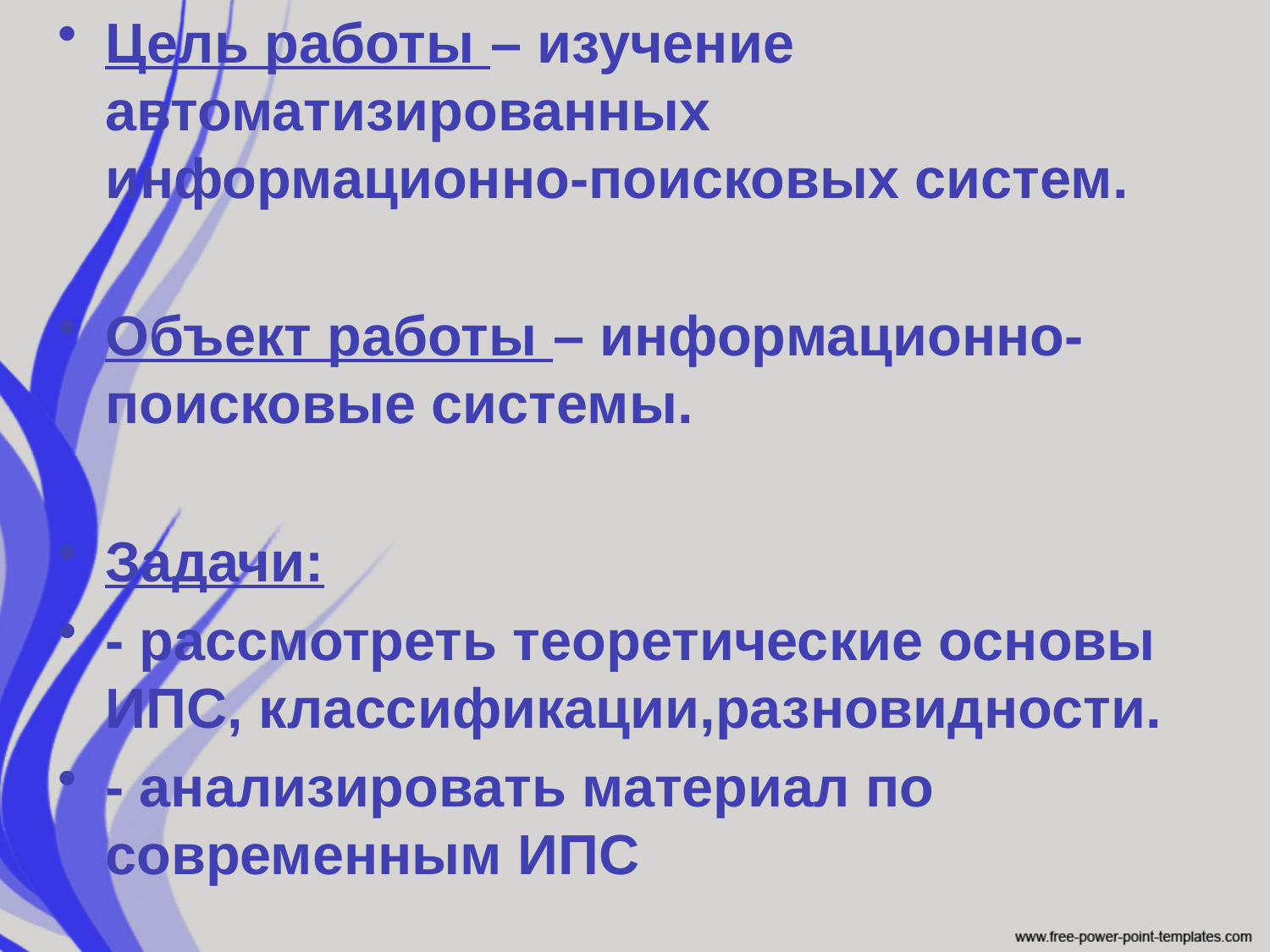

Цель работы – изучение автоматизированных информационно-поисковых систем.

Объект работы – информационно-поисковые системы.

Задачи:
- рассмотреть теоретические основы ИПС, классификации,разновидности.
- анализировать материал по современным ИПС